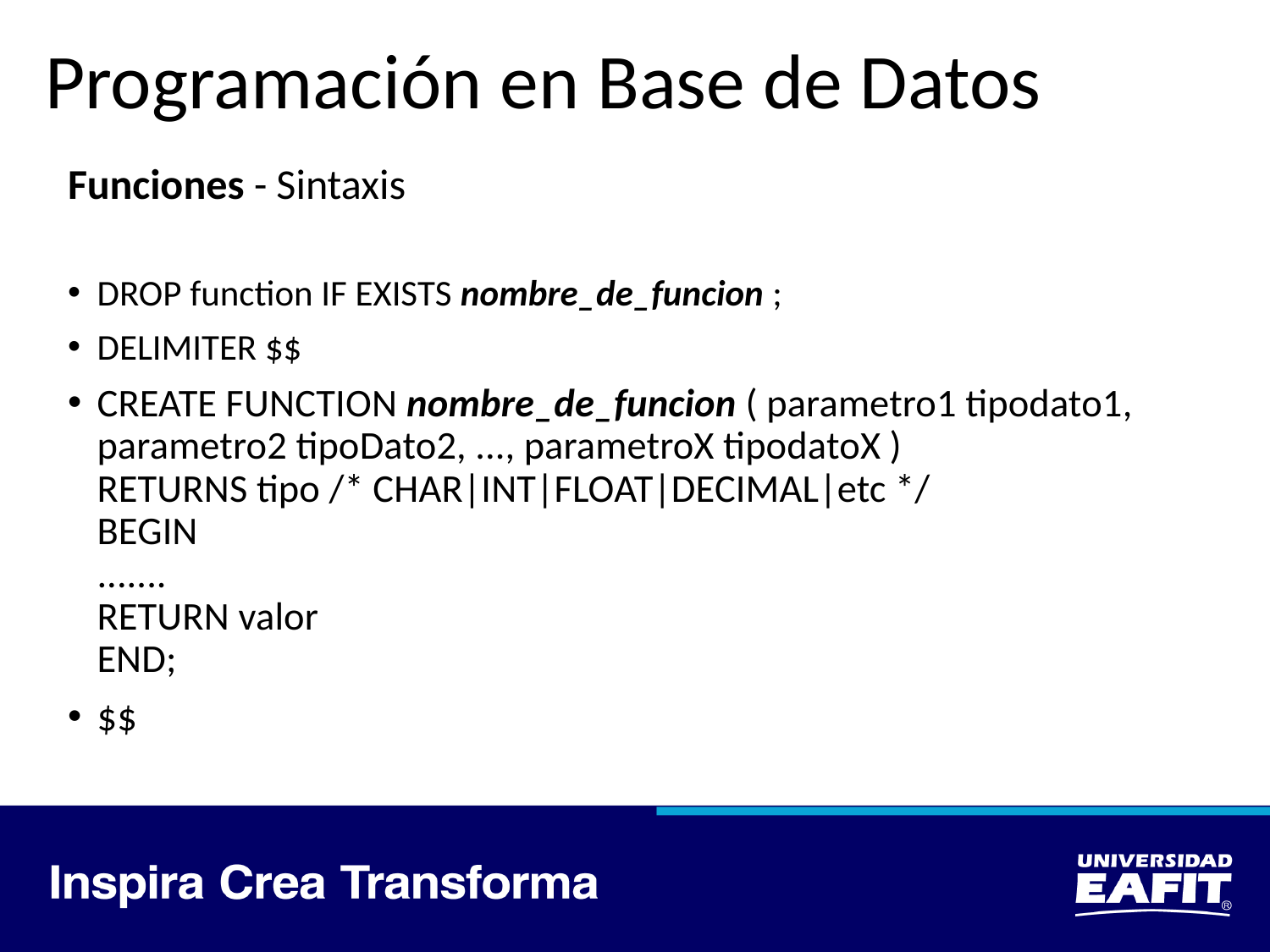

# Programación en Base de Datos
Funciones - Sintaxis

DROP function IF EXISTS nombre_de_funcion ;
DELIMITER $$
CREATE FUNCTION nombre_de_funcion ( parametro1 tipodato1, parametro2 tipoDato2, ..., parametroX tipodatoX )
RETURNS tipo /* CHAR|INT|FLOAT|DECIMAL|etc */
BEGIN
.......
RETURN valor
END;
$$